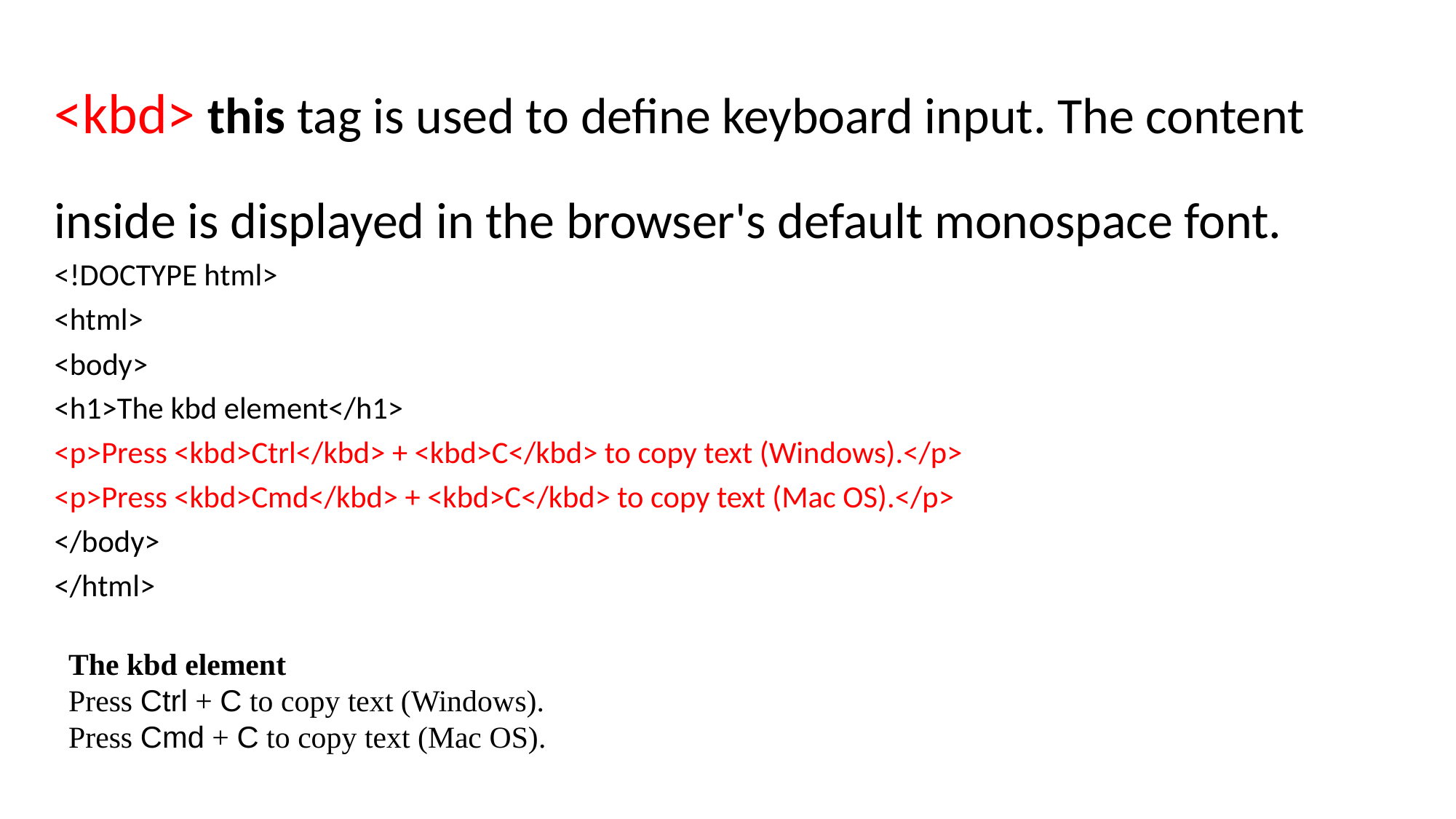

<kbd> this tag is used to define keyboard input. The content inside is displayed in the browser's default monospace font.
<!DOCTYPE html>
<html>
<body>
<h1>The kbd element</h1>
<p>Press <kbd>Ctrl</kbd> + <kbd>C</kbd> to copy text (Windows).</p>
<p>Press <kbd>Cmd</kbd> + <kbd>C</kbd> to copy text (Mac OS).</p>
</body>
</html>

The kbd element
Press Ctrl + C to copy text (Windows).
Press Cmd + C to copy text (Mac OS).